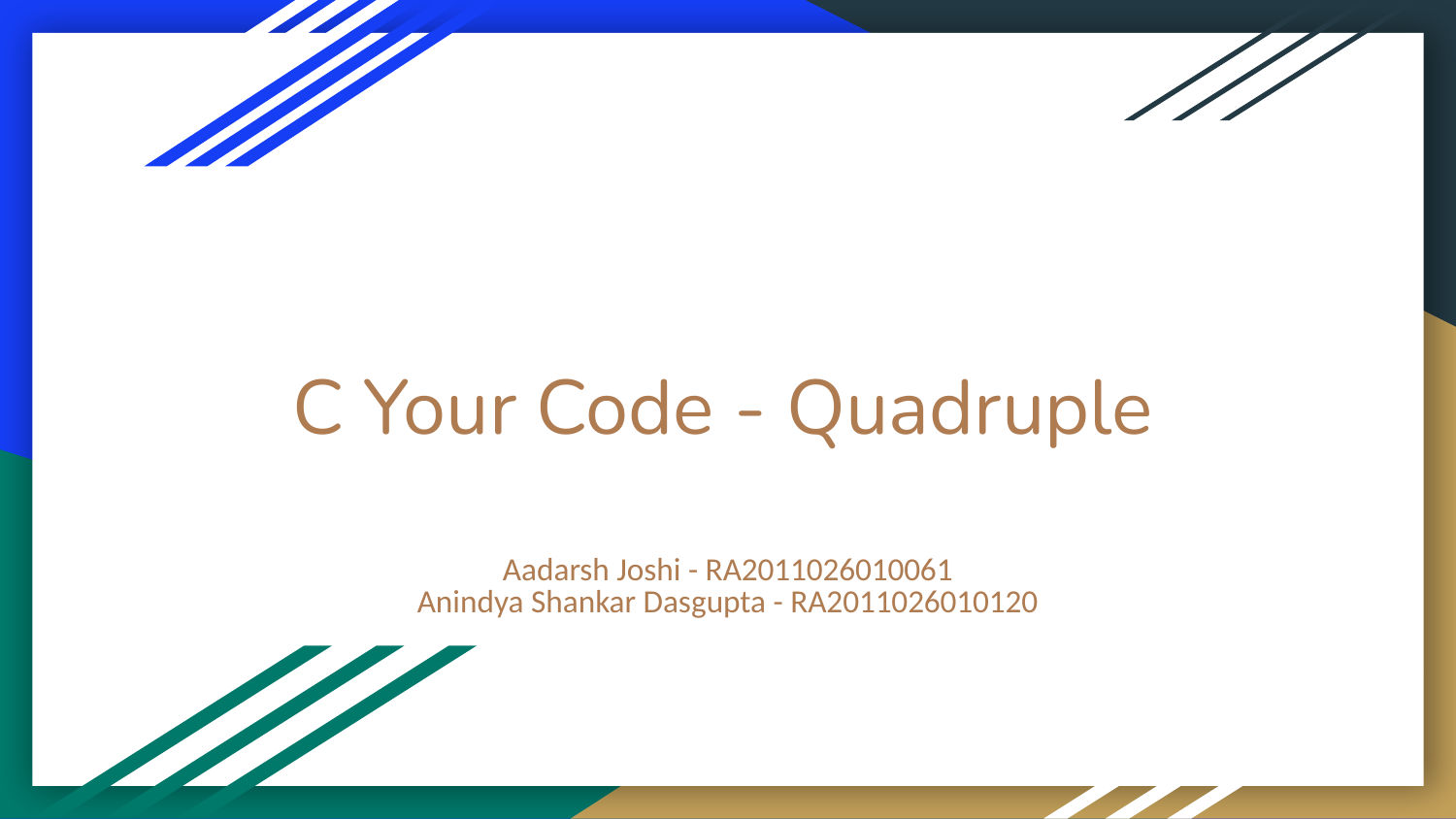

# C Your Code - Quadruple
Aadarsh Joshi - RA2011026010061
Anindya Shankar Dasgupta - RA2011026010120